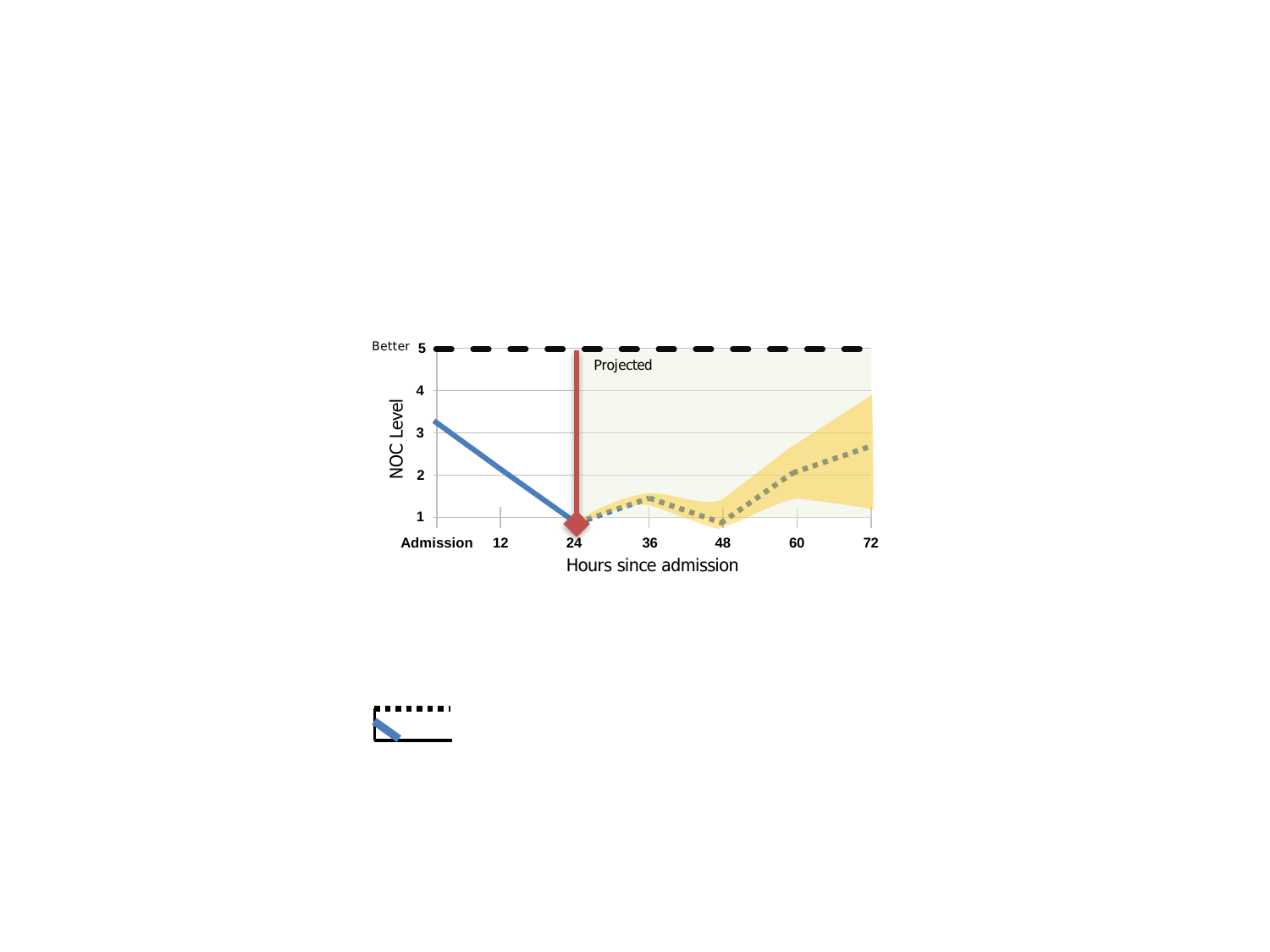

Better

Projected

NOC Level
Hours since admission